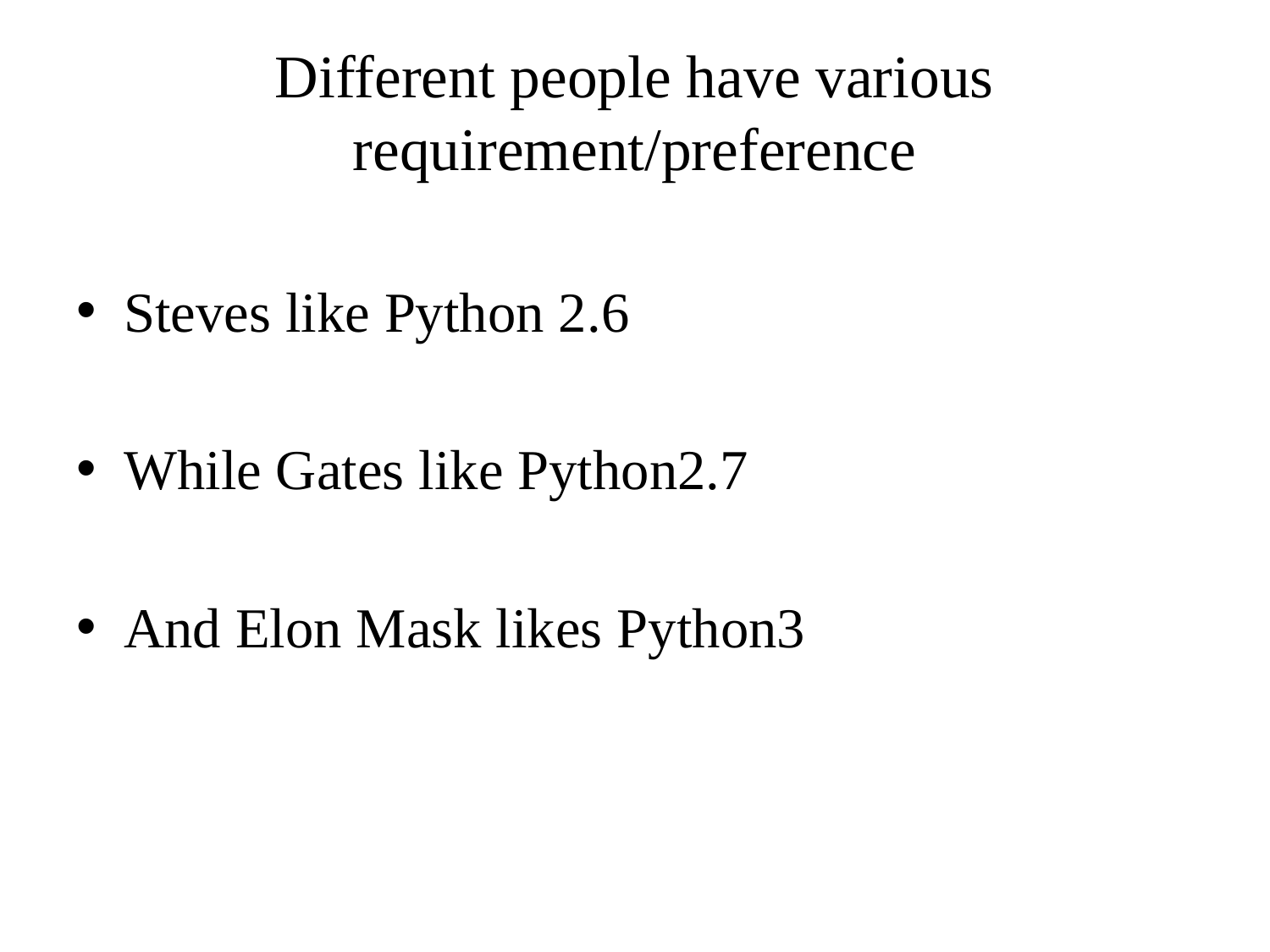

# Different people have various requirement/preference
Steves like Python 2.6

While Gates like Python2.7

And Elon Mask likes Python3